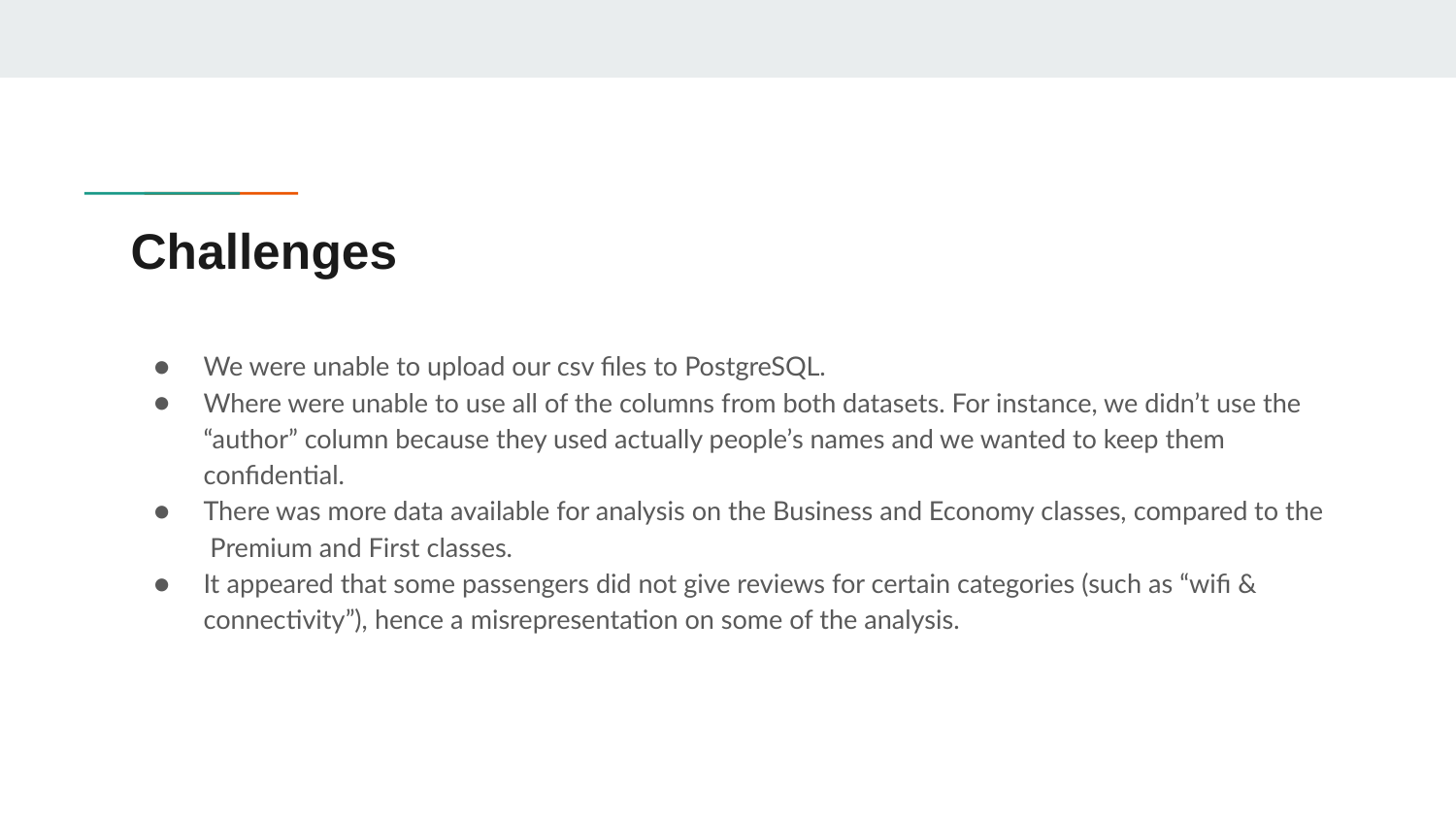

# Challenges
We were unable to upload our csv files to PostgreSQL.
Where were unable to use all of the columns from both datasets. For instance, we didn’t use the “author” column because they used actually people’s names and we wanted to keep them confidential.
There was more data available for analysis on the Business and Economy classes, compared to the  Premium and First classes.
It appeared that some passengers did not give reviews for certain categories (such as “wifi & connectivity”), hence a misrepresentation on some of the analysis.